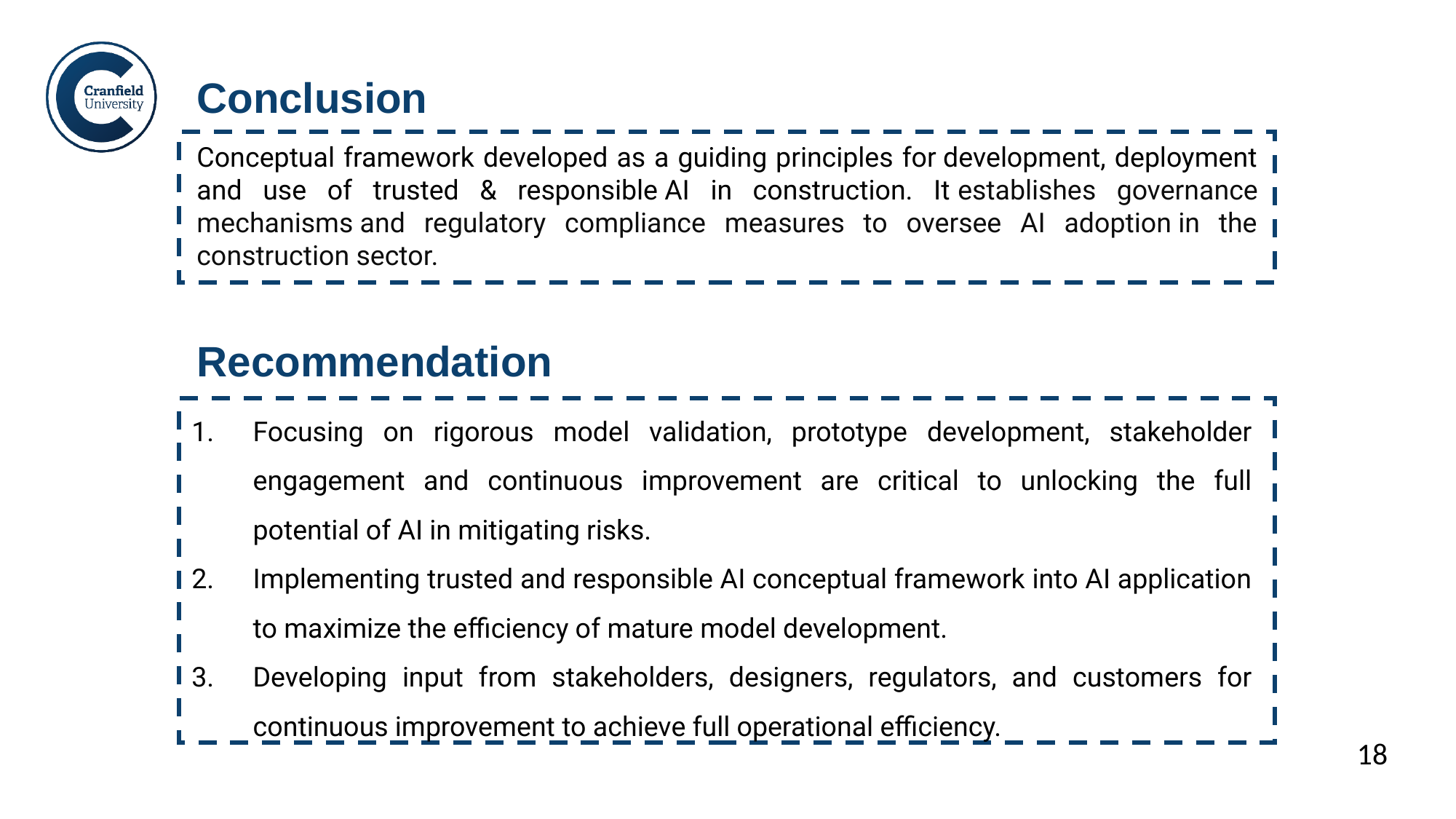

# Conclusion

Conceptual framework developed as a guiding principles for development, deployment and use of trusted & responsible AI in construction. It establishes governance mechanisms and regulatory compliance measures to oversee AI adoption in the construction sector.
Recommendation
Focusing on rigorous model validation, prototype development, stakeholder engagement and continuous improvement are critical to unlocking the full potential of AI in mitigating risks.
Implementing trusted and responsible AI conceptual framework into AI application to maximize the efficiency of mature model development.
Developing input from stakeholders, designers, regulators, and customers for continuous improvement to achieve full operational efficiency.

18